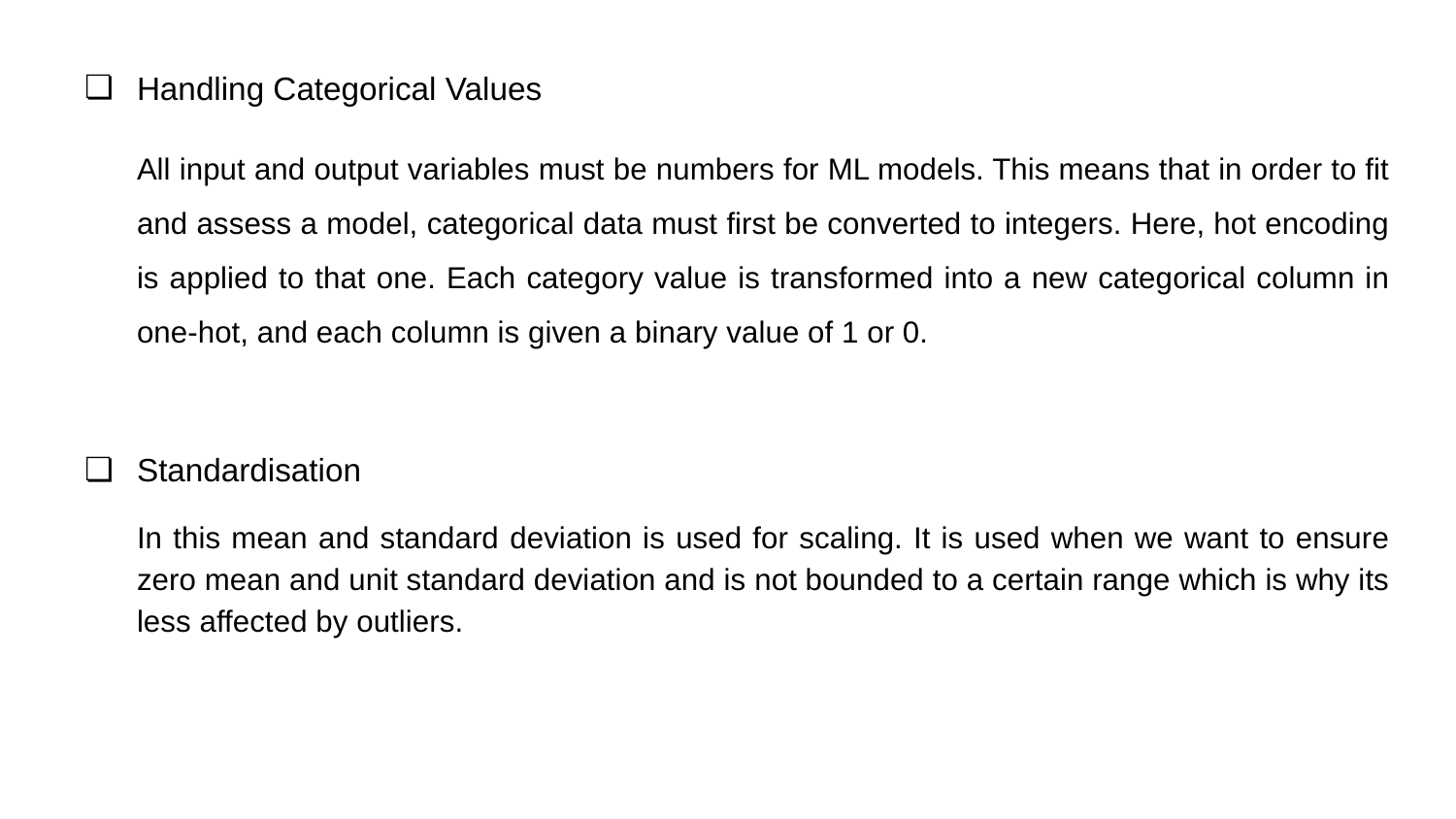

Handling Categorical Values
All input and output variables must be numbers for ML models. This means that in order to fit and assess a model, categorical data must first be converted to integers. Here, hot encoding is applied to that one. Each category value is transformed into a new categorical column in one-hot, and each column is given a binary value of 1 or 0.

Standardisation
In this mean and standard deviation is used for scaling. It is used when we want to ensure zero mean and unit standard deviation and is not bounded to a certain range which is why its less affected by outliers.